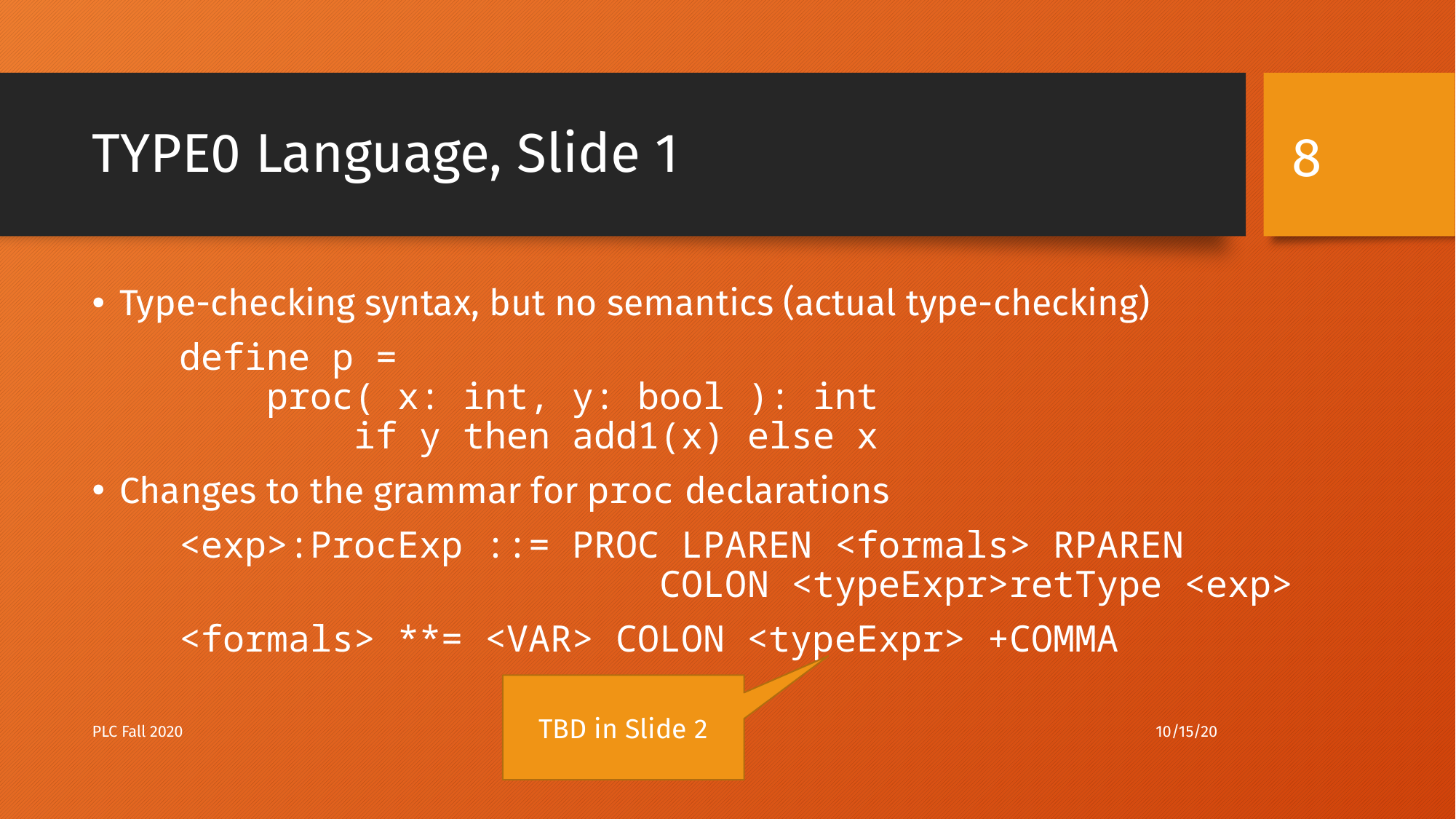

8
# TYPE0 Language, Slide 1
Type-checking syntax, but no semantics (actual type-checking)
    define p =
        proc( x: int, y: bool ): int
            if y then add1(x) else x
Changes to the grammar for proc declarations
    <exp>:ProcExp ::= PROC LPAREN <formals> RPAREN
                          COLON <typeExpr>retType <exp>
    <formals> **= <VAR> COLON <typeExpr> +COMMA
TBD in Slide 2
10/15/20
PLC Fall 2020